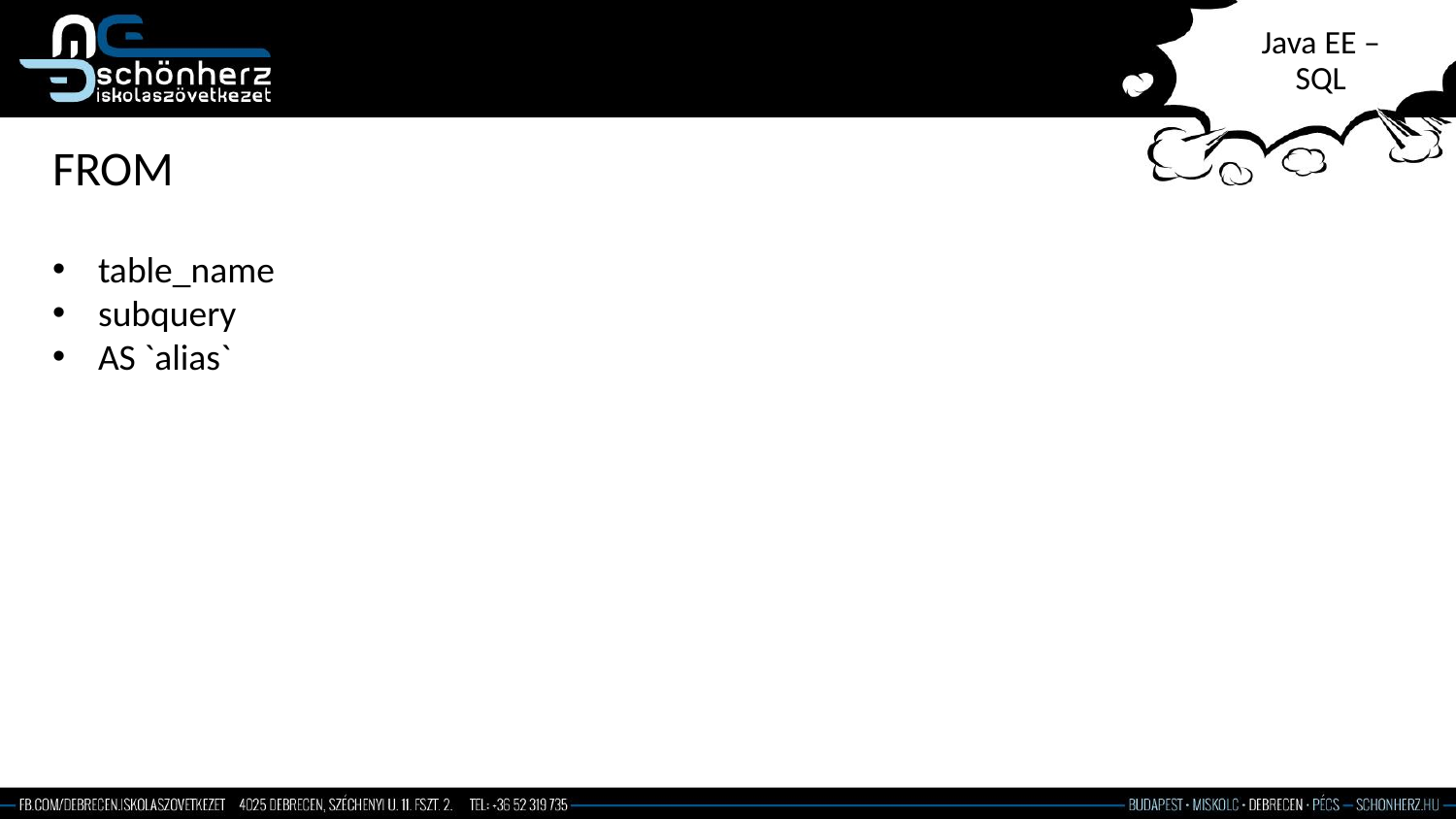

# Java EE – SQL
FROM
table_name
subquery
AS `alias`